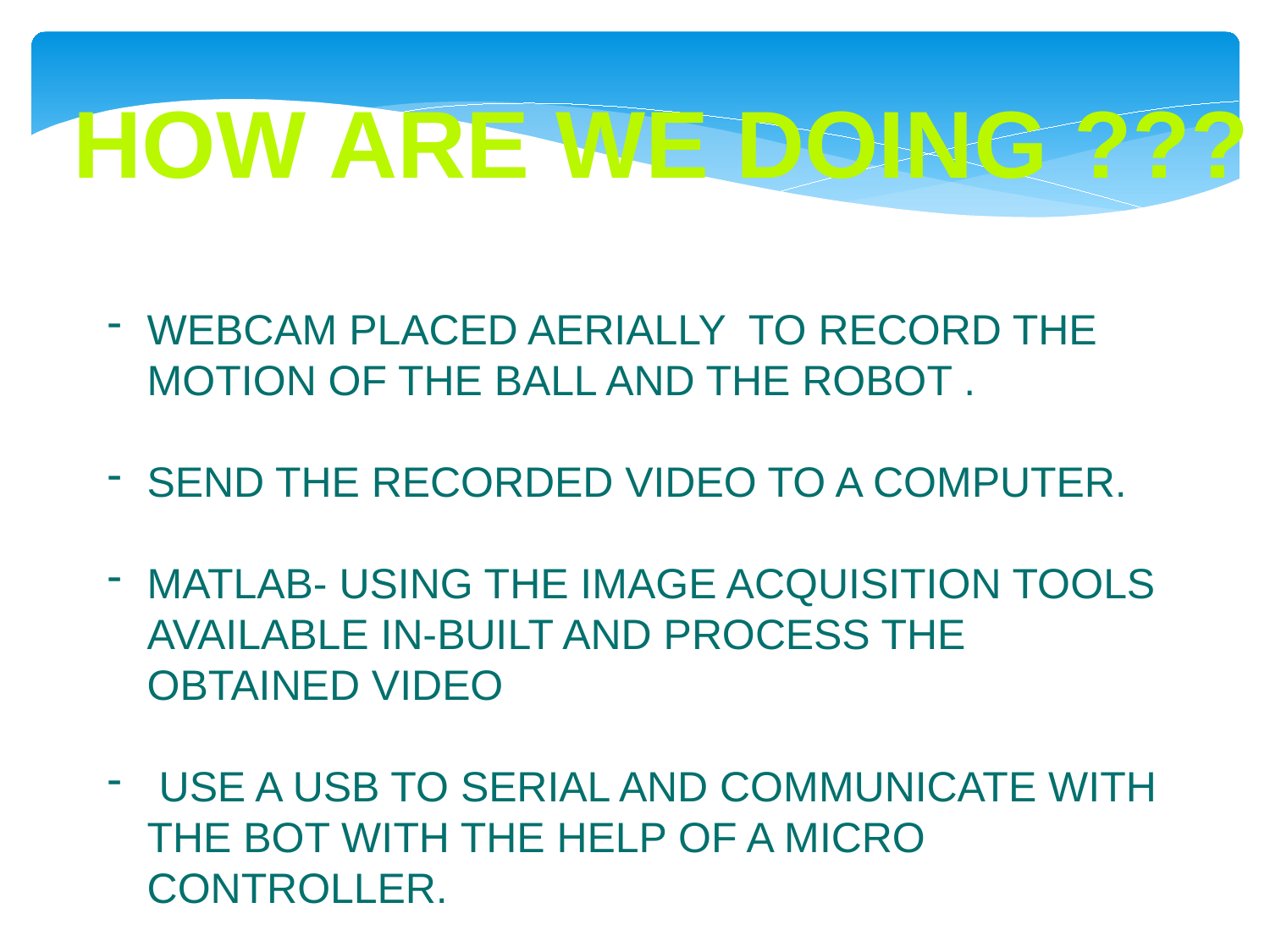

HOW ARE WE DOING ???
WEBCAM PLACED AERIALLY  TO RECORD THE MOTION OF THE BALL AND THE ROBOT .

SEND THE RECORDED VIDEO TO A COMPUTER.

MATLAB- USING THE IMAGE ACQUISITION TOOLS AVAILABLE IN-BUILT AND PROCESS THE OBTAINED VIDEO

 USE A USB TO SERIAL AND COMMUNICATE WITH THE BOT WITH THE HELP OF A MICRO CONTROLLER.